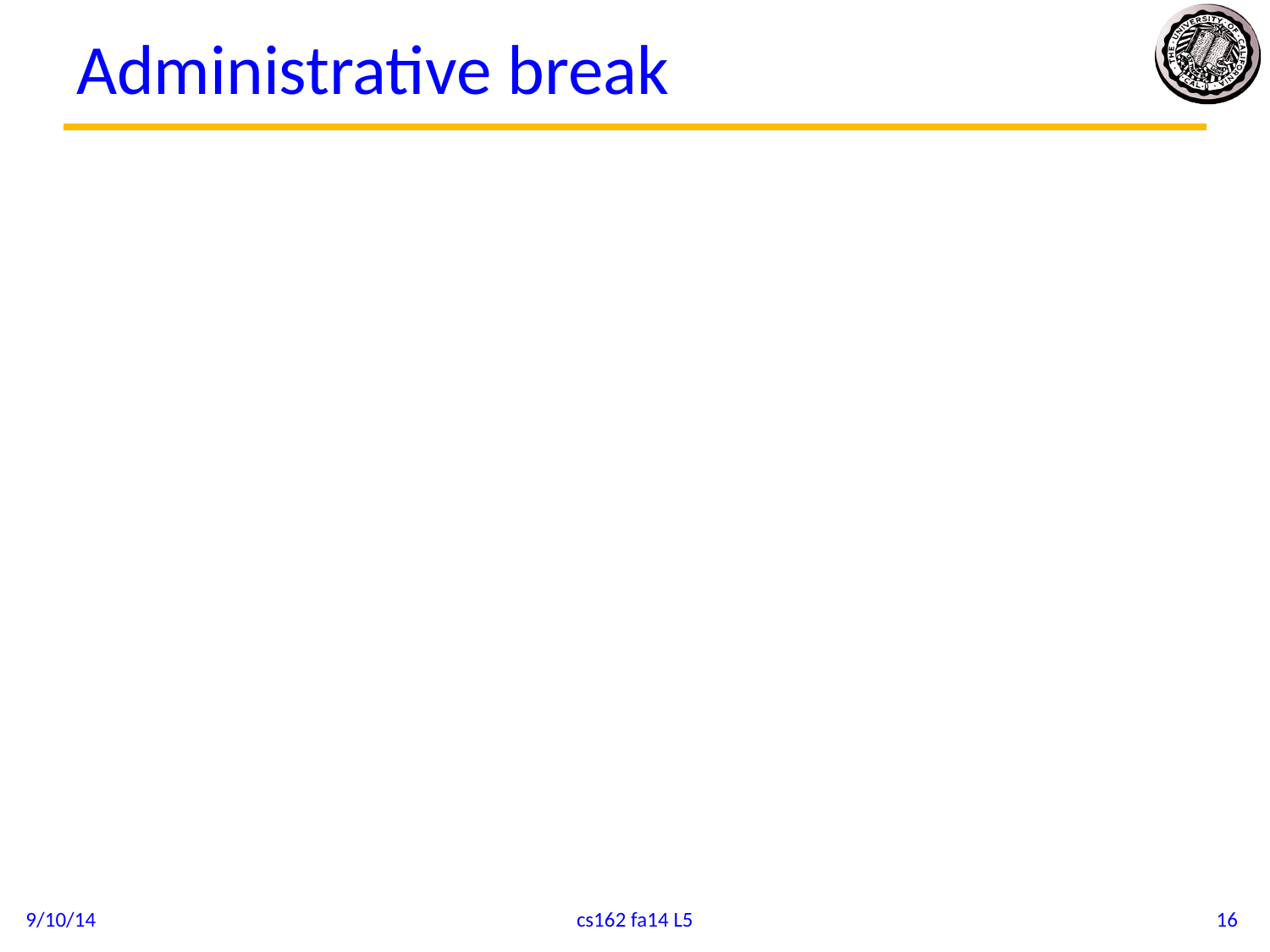

# Administrative break

9/10/14
cs162 fa14 L5
16